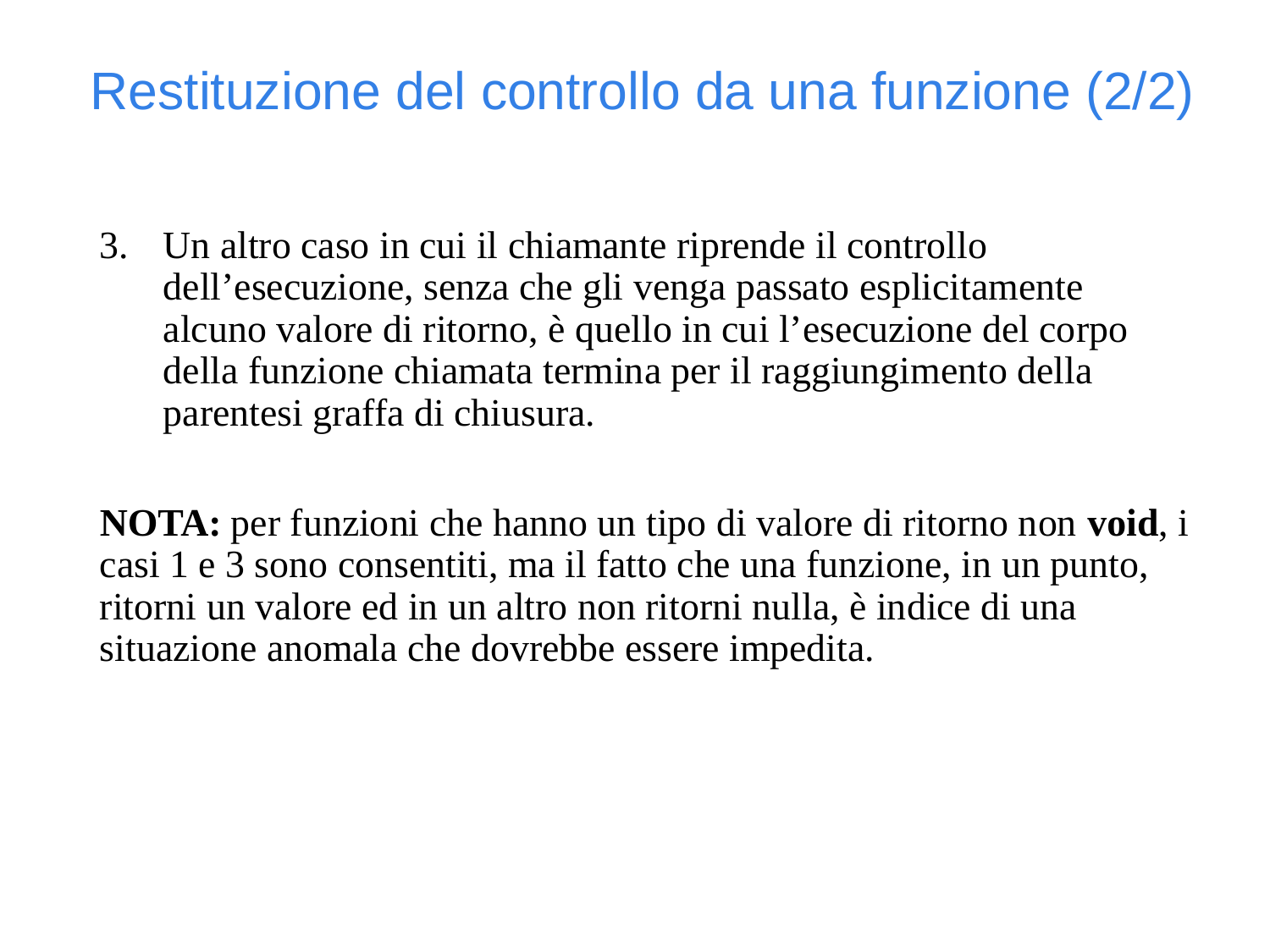

Restituzione del controllo da una funzione (2/2)

Un altro caso in cui il chiamante riprende il controllo dell’esecuzione, senza che gli venga passato esplicitamente alcuno valore di ritorno, è quello in cui l’esecuzione del corpo della funzione chiamata termina per il raggiungimento della parentesi graffa di chiusura.

NOTA: per funzioni che hanno un tipo di valore di ritorno non void, i casi 1 e 3 sono consentiti, ma il fatto che una funzione, in un punto, ritorni un valore ed in un altro non ritorni nulla, è indice di una situazione anomala che dovrebbe essere impedita.